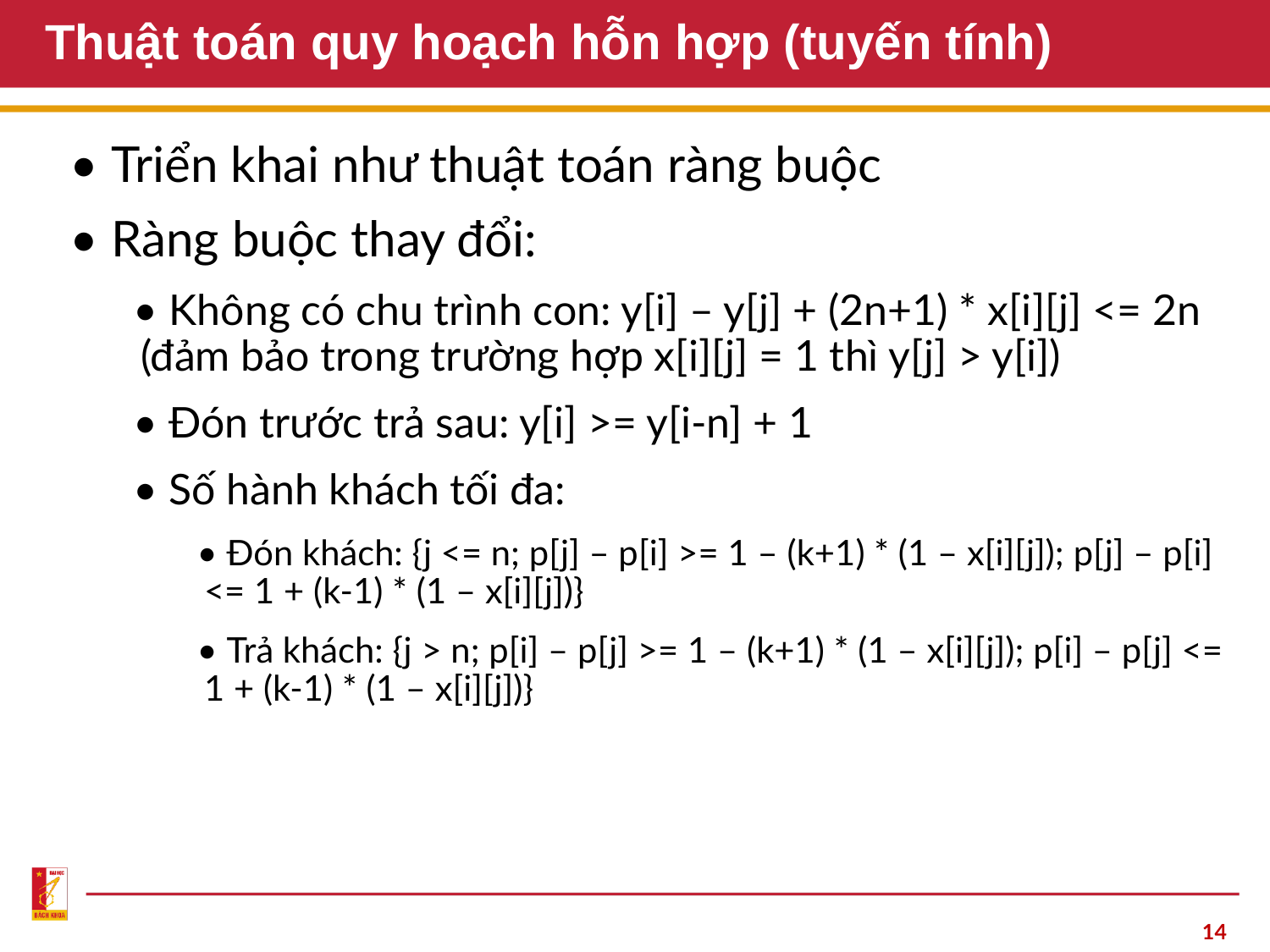

# Thuật toán quy hoạch hỗn hợp (tuyến tính)
• Triển khai như thuật toán ràng buộc
• Ràng buộc thay đổi:
• Không có chu trình con: y[i] – y[j] + (2n+1) * x[i][j] <= 2n (đảm bảo trong trường hợp x[i][j] = 1 thì y[j] > y[i])
• Đón trước trả sau: y[i] >= y[i-n] + 1
• Số hành khách tối đa:
• Đón khách: {j <= n; p[j] – p[i] >= 1 – (k+1) * (1 – x[i][j]); p[j] – p[i] <= 1 + (k-1) * (1 – x[i][j])}
• Trả khách: {j > n; p[i] – p[j] >= 1 – (k+1) * (1 – x[i][j]); p[i] – p[j] <= 1 + (k-1) * (1 – x[i][j])}
14